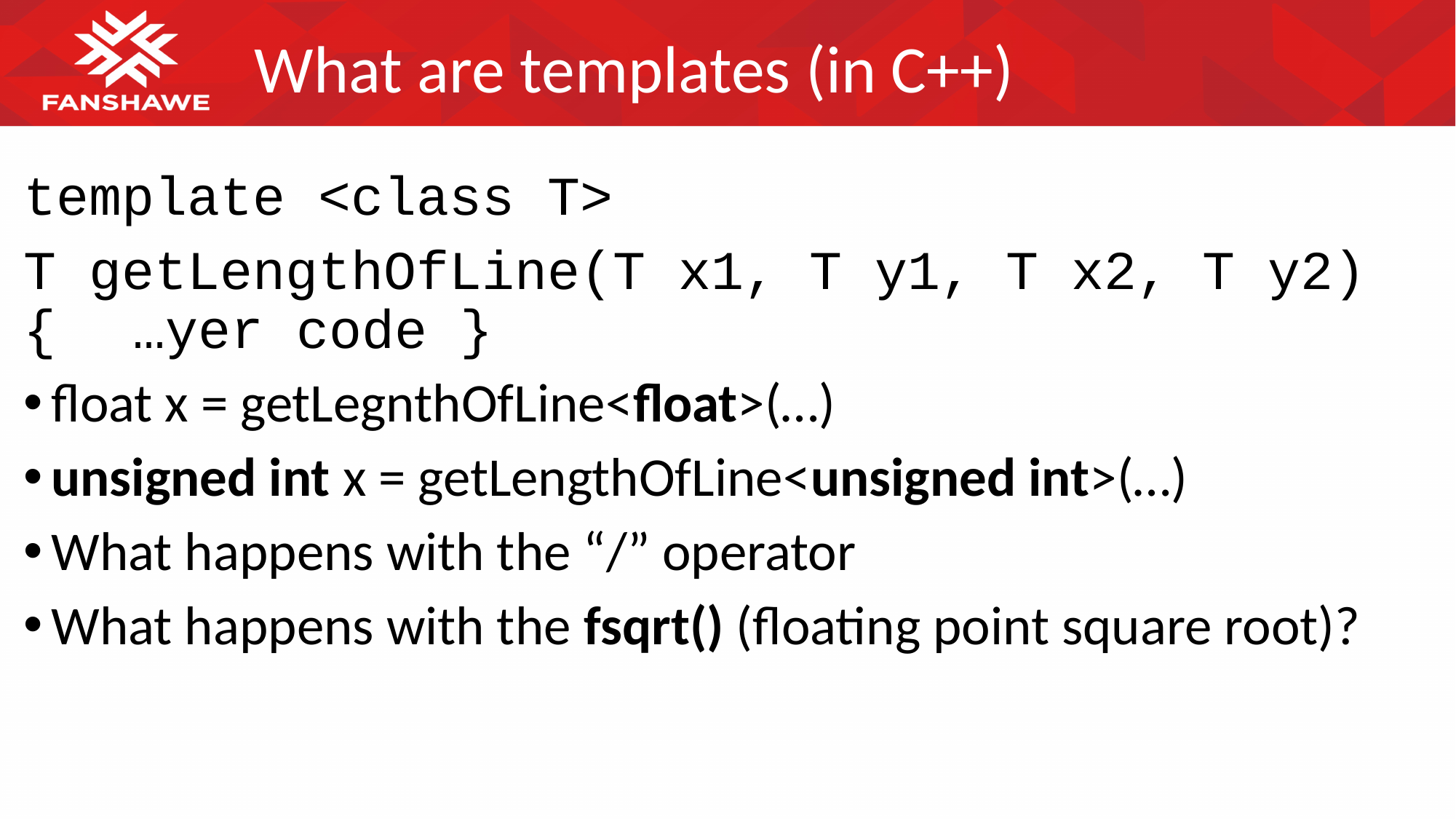

# What are templates (in C++)
template <class T>
T getLengthOfLine(T x1, T y1, T x2, T y2)
{	…yer code }
float x = getLegnthOfLine<float>(…)
unsigned int x = getLengthOfLine<unsigned int>(…)
What happens with the “/” operator
What happens with the fsqrt() (floating point square root)?